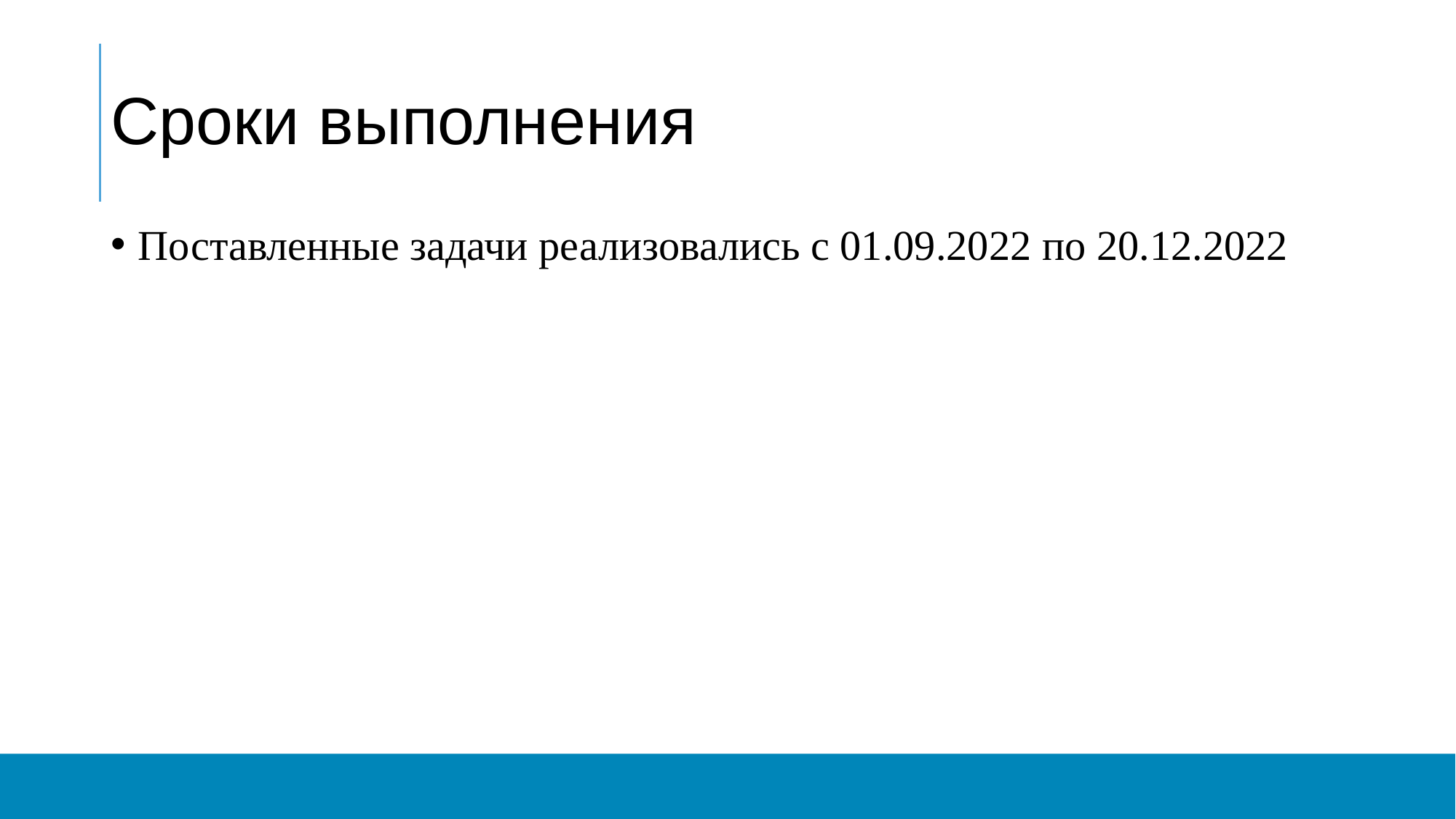

# Сроки выполнения
Поставленные задачи реализовались с 01.09.2022 по 20.12.2022